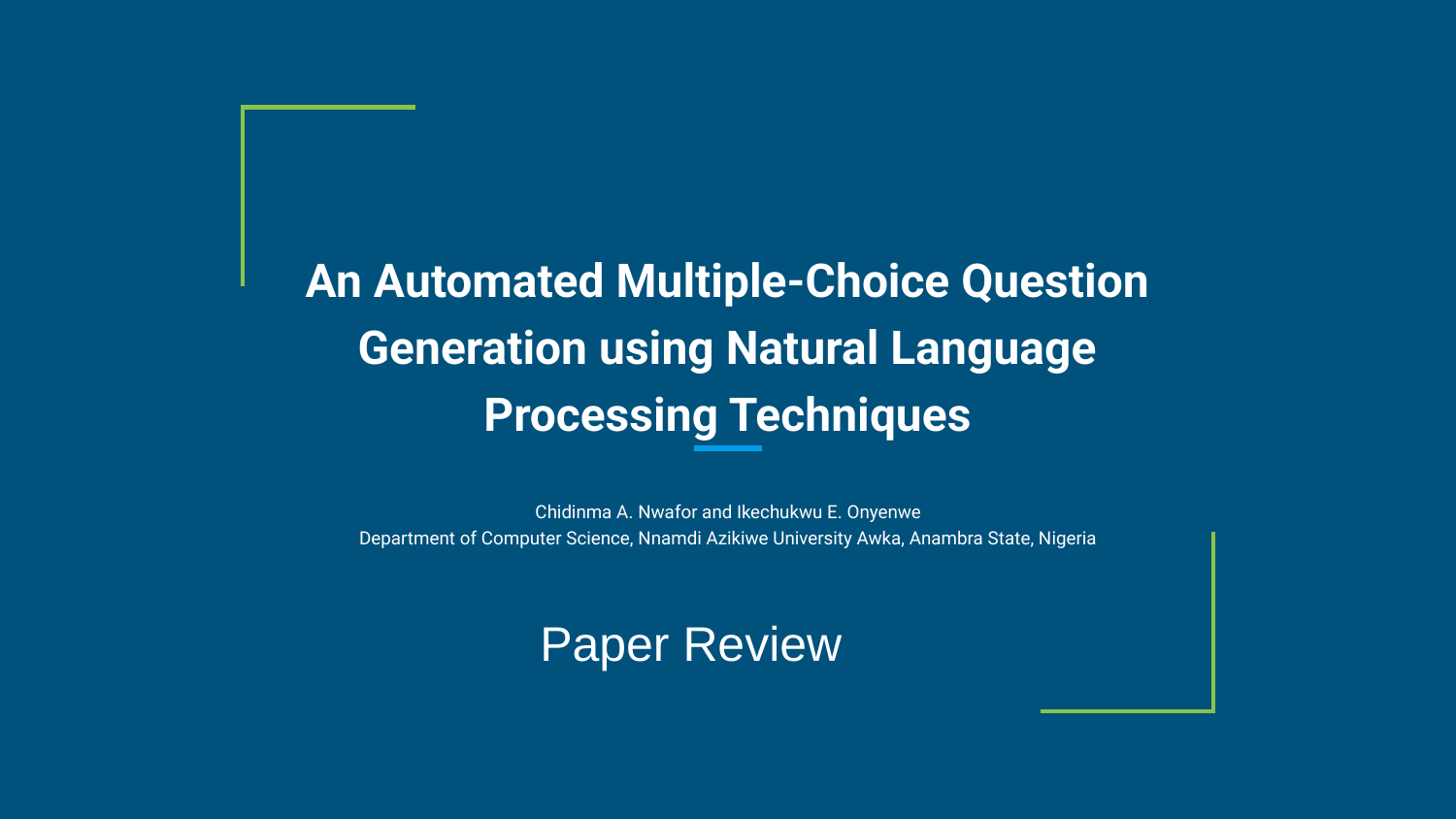

# An Automated Multiple-Choice Question Generation using Natural Language Processing Techniques
Chidinma A. Nwafor and Ikechukwu E. Onyenwe
 Department of Computer Science, Nnamdi Azikiwe University Awka, Anambra State, Nigeria

Paper Review